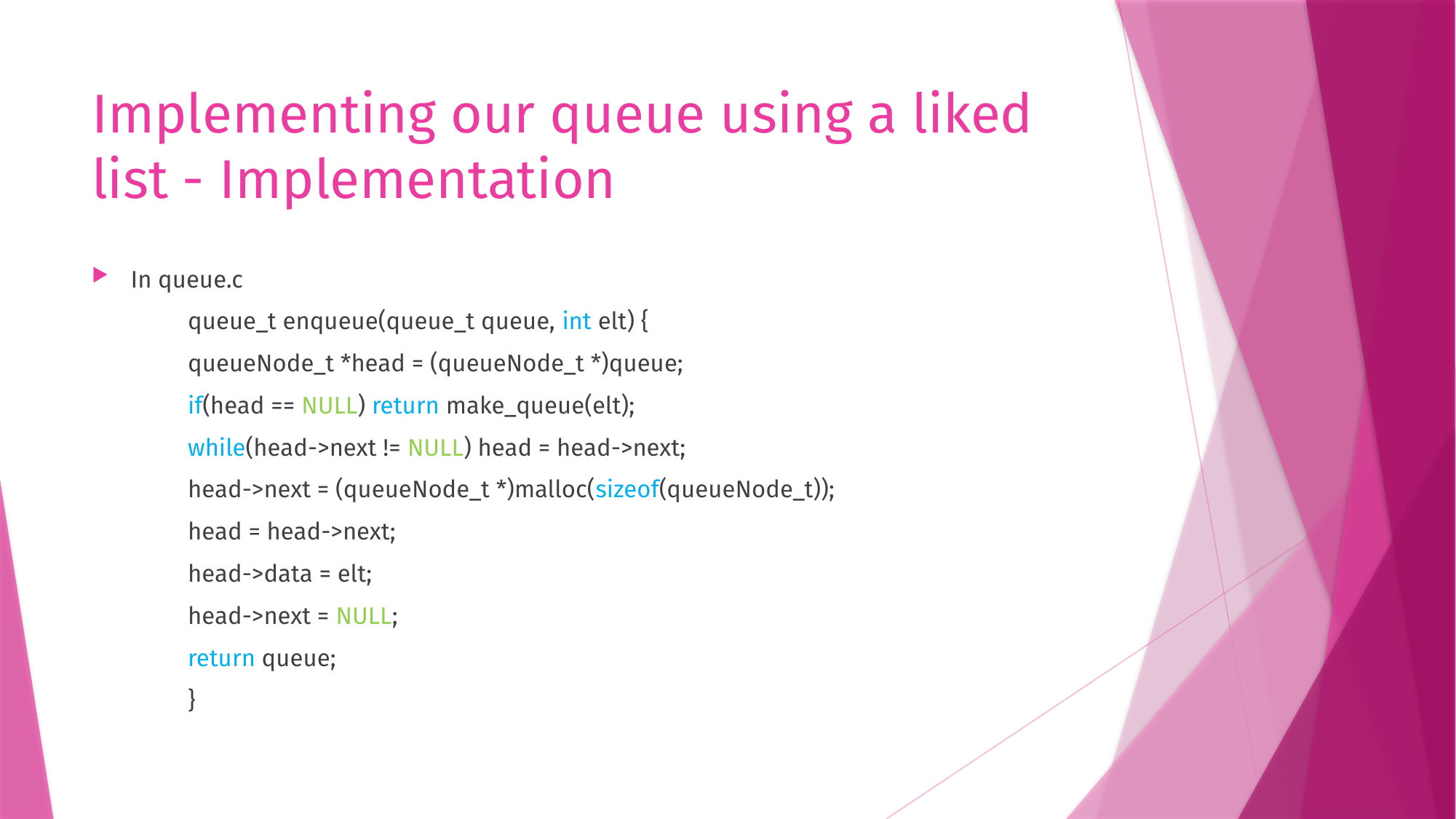

# Implementing our queue using a liked list - Implementation
In queue.c
	queue_t enqueue(queue_t queue, int elt) {
		queueNode_t *head = (queueNode_t *)queue;
		if(head == NULL) return make_queue(elt);
		while(head->next != NULL) head = head->next;
		head->next = (queueNode_t *)malloc(sizeof(queueNode_t));
		head = head->next;
		head->data = elt;
		head->next = NULL;
		return queue;
	}